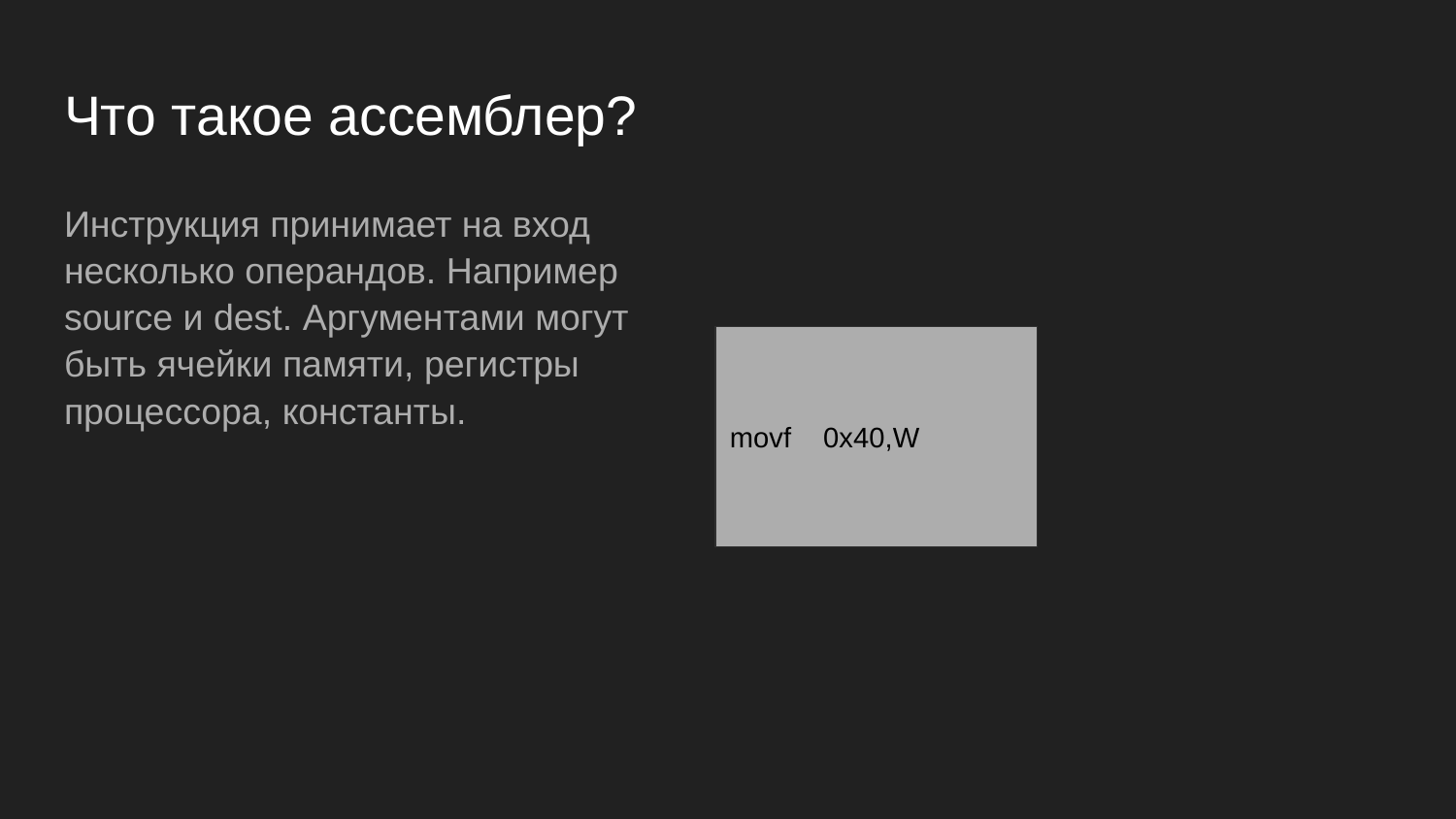

# Что такое ассемблер?
Инструкция принимает на вход несколько операндов. Например source и dest. Аргументами могут быть ячейки памяти, регистры процессора, константы.
movf    0x40,W